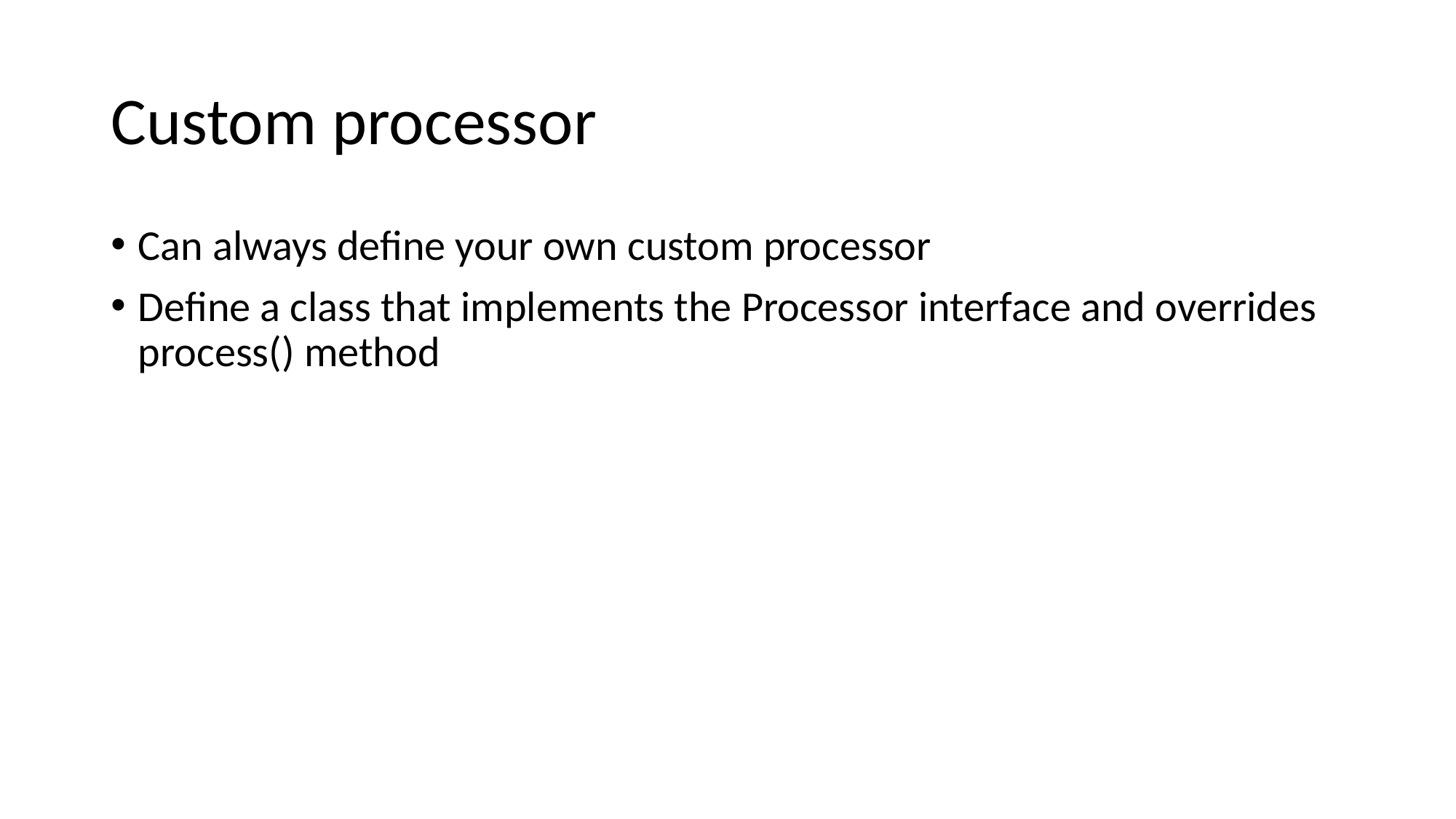

# Custom processor
Can always define your own custom processor
Define a class that implements the Processor interface and overrides process() method